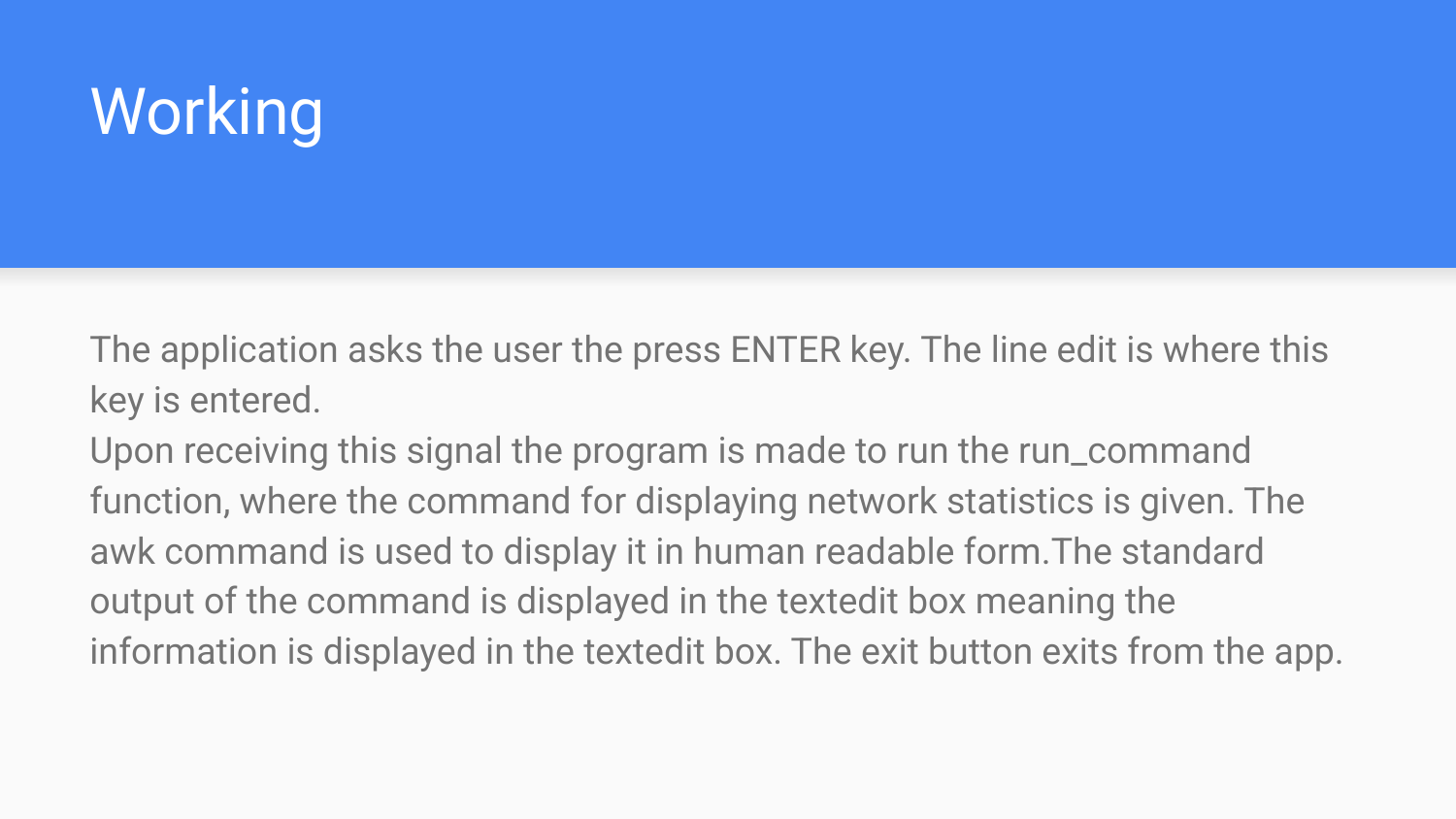

# Working

The application asks the user the press ENTER key. The line edit is where this key is entered.
Upon receiving this signal the program is made to run the run_command function, where the command for displaying network statistics is given. The awk command is used to display it in human readable form.The standard output of the command is displayed in the textedit box meaning the information is displayed in the textedit box. The exit button exits from the app.